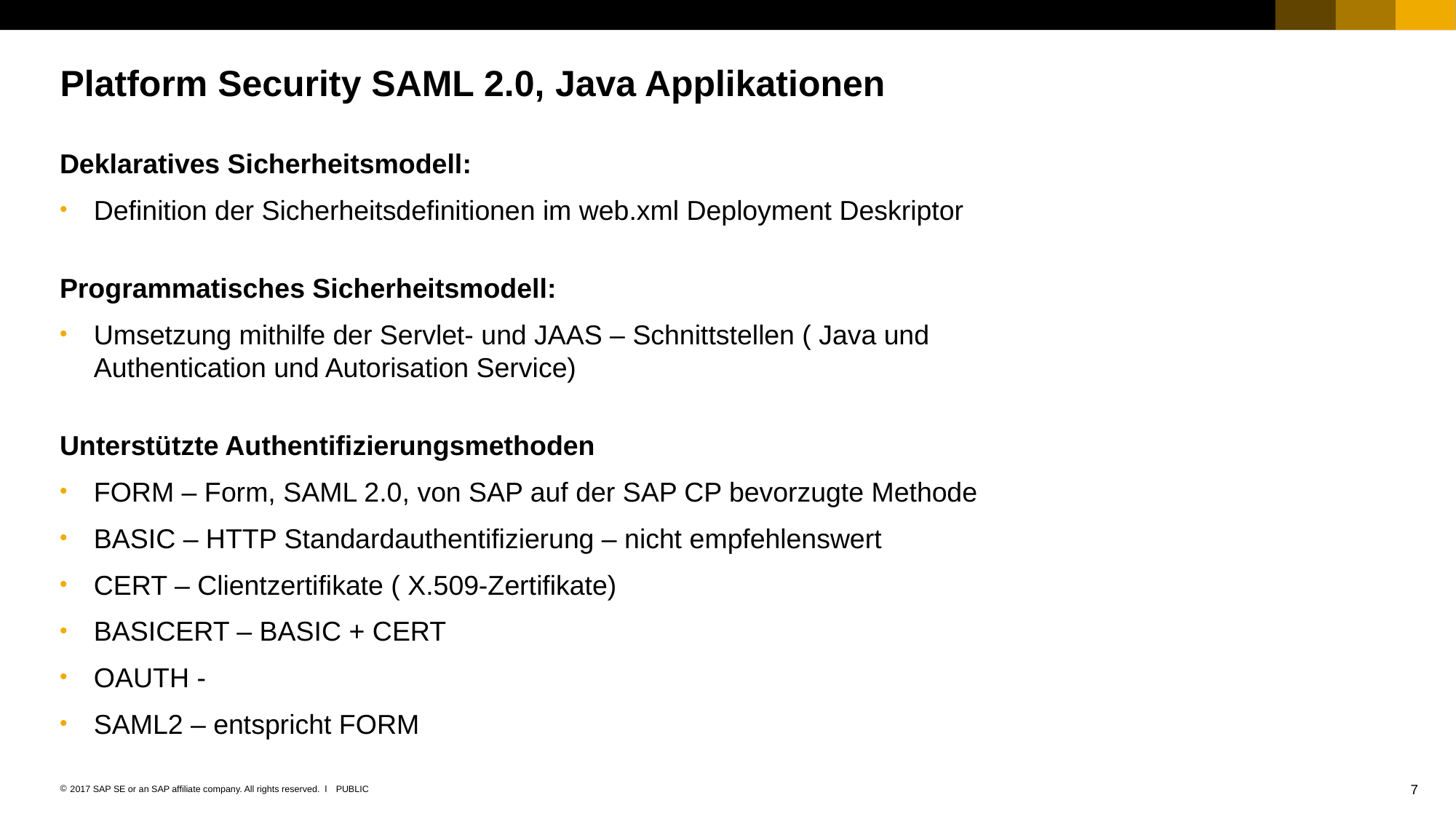

# Platform Security SAML 2.0, Java Applikationen
Deklaratives Sicherheitsmodell:
Definition der Sicherheitsdefinitionen im web.xml Deployment Deskriptor
Programmatisches Sicherheitsmodell:
Umsetzung mithilfe der Servlet- und JAAS – Schnittstellen ( Java und Authentication und Autorisation Service)
Unterstützte Authentifizierungsmethoden
FORM – Form, SAML 2.0, von SAP auf der SAP CP bevorzugte Methode
BASIC – HTTP Standardauthentifizierung – nicht empfehlenswert
CERT – Clientzertifikate ( X.509-Zertifikate)
BASICERT – BASIC + CERT
OAUTH -
SAML2 – entspricht FORM